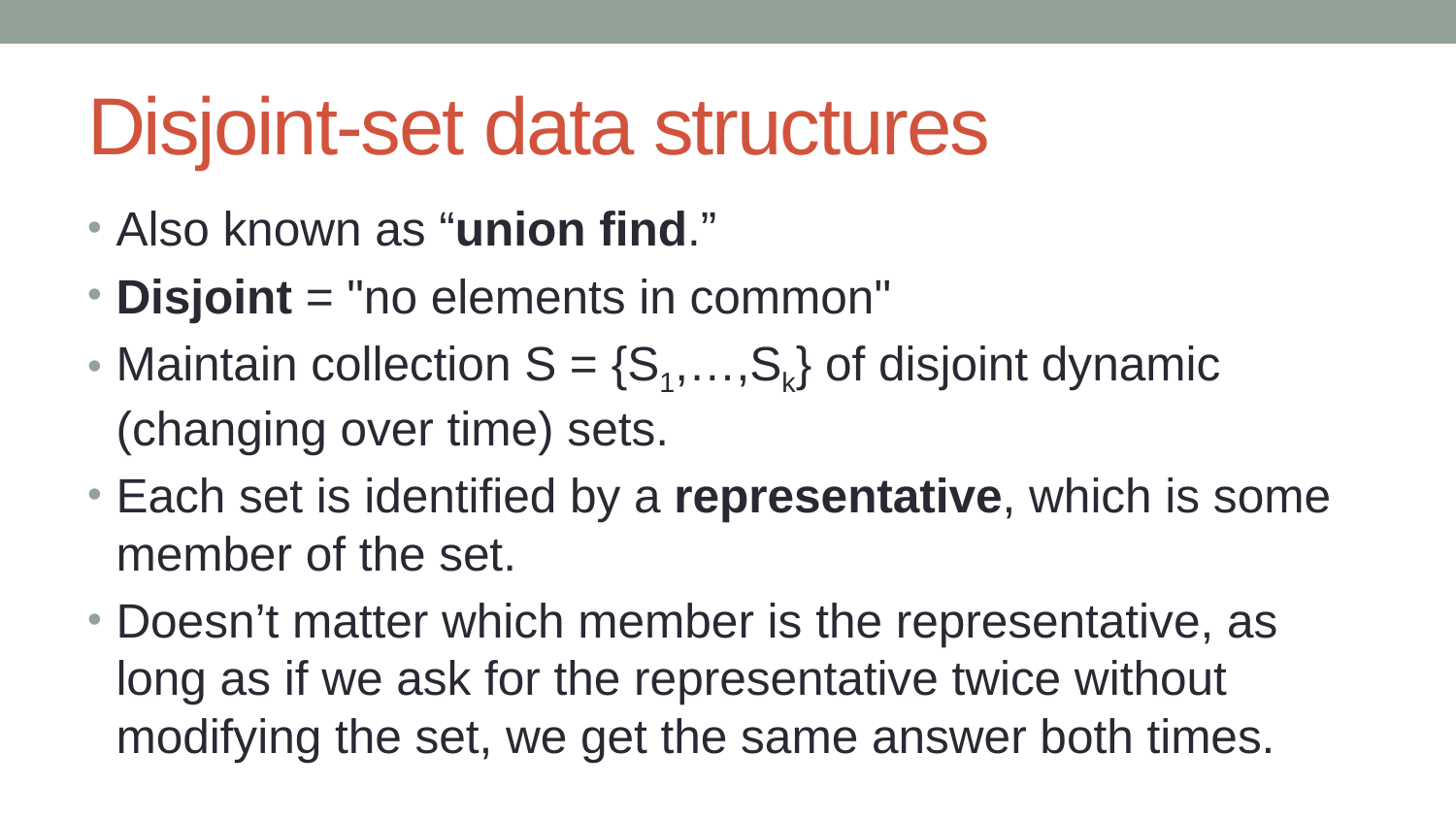

# Disjoint-set data structures
Also known as “union find.”
Disjoint = "no elements in common"
Maintain collection S = {S1,…,Sk} of disjoint dynamic (changing over time) sets.
Each set is identified by a representative, which is some member of the set.
Doesn’t matter which member is the representative, as long as if we ask for the representative twice without modifying the set, we get the same answer both times.